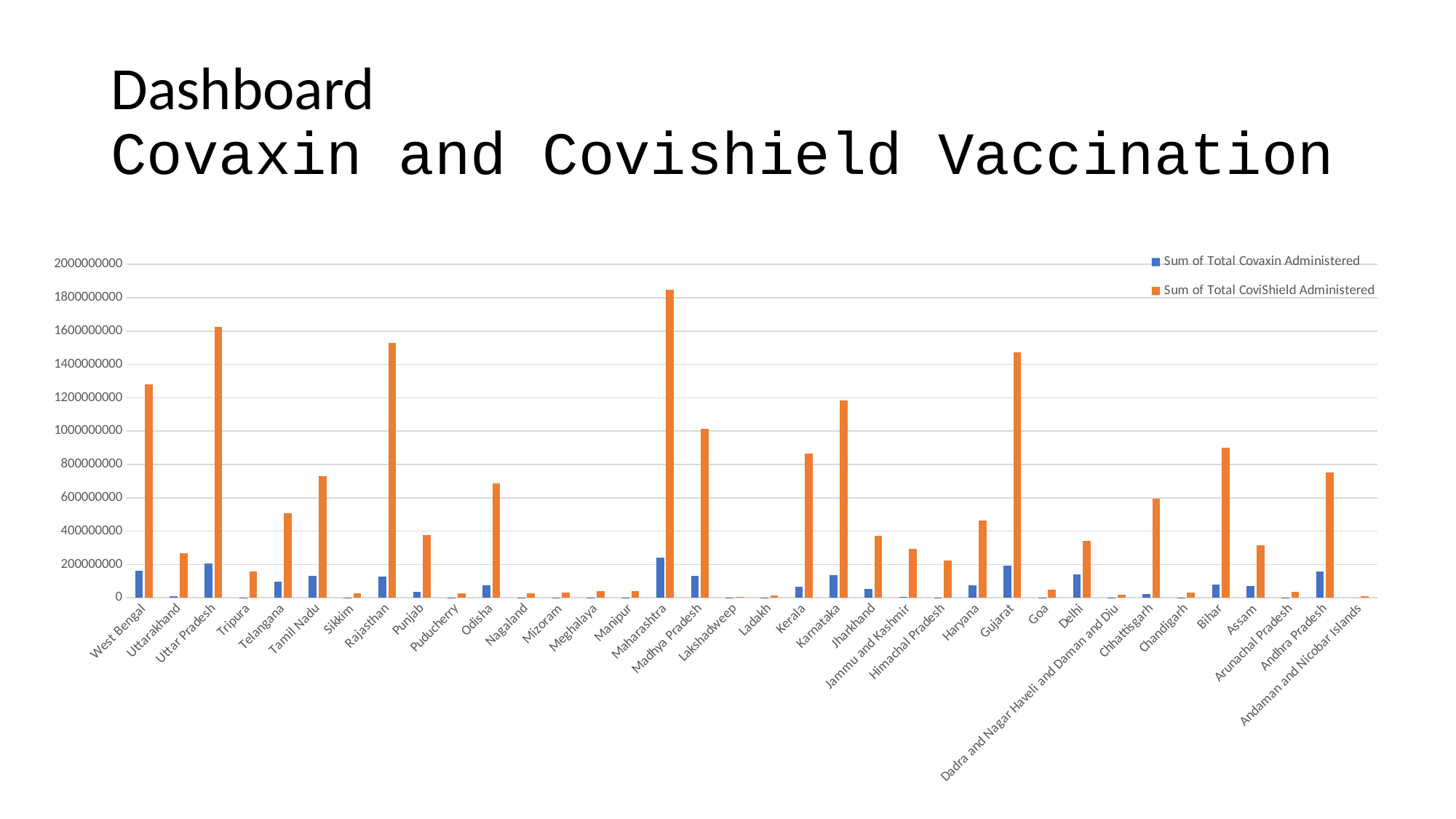

# Dashboard Covaxin and Covishield Vaccination

### Chart

| Category | Sum of Total Covaxin Administered | Sum of Total CoviShield Administered |
|---|---|---|
| West Bengal | 161606268.0 | 1278797524.0 |
| Uttarakhand | 7614733.0 | 265656704.0 |
| Uttar Pradesh | 207119612.0 | 1623684578.0 |
| Tripura | 1187646.0 | 155840420.0 |
| Telangana | 96803545.0 | 506506123.0 |
| Tamil Nadu | 131944496.0 | 732273281.0 |
| Sikkim | 3239.0 | 25856288.0 |
| Rajasthan | 128966784.0 | 1531126826.0 |
| Punjab | 36769861.0 | 376830756.0 |
| Puducherry | 7808.0 | 27080340.0 |
| Odisha | 73242639.0 | 685309240.0 |
| Nagaland | 3736.0 | 27598490.0 |
| Mizoram | 137.0 | 31380797.0 |
| Meghalaya | 2275.0 | 41375617.0 |
| Manipur | 743.0 | 40369406.0 |
| Maharashtra | 240073678.0 | 1850467667.0 |
| Madhya Pradesh | 133147945.0 | 1013956777.0 |
| Lakshadweep | 75.0 | 3259807.0 |
| Ladakh | 910.0 | 14749455.0 |
| Kerala | 64541503.0 | 867496055.0 |
| Karnataka | 136080860.0 | 1182850587.0 |
| Jharkhand | 53348766.0 | 371558101.0 |
| Jammu and Kashmir | 4041629.0 | 293261749.0 |
| Himachal Pradesh | 25713.0 | 224286633.0 |
| Haryana | 72959714.0 | 462109115.0 |
| Gujarat | 190944782.0 | 1471653056.0 |
| Goa | 625054.0 | 49361534.0 |
| Delhi | 139775575.0 | 343431470.0 |
| Dadra and Nagar Haveli and Daman and Diu | 216.0 | 18244317.0 |
| Chhattisgarh | 20137520.0 | 593696922.0 |
| Chandigarh | 20089.0 | 30969272.0 |
| Bihar | 77972516.0 | 902049317.0 |
| Assam | 68953907.0 | 313925975.0 |
| Arunachal Pradesh | 1820.0 | 33778691.0 |
| Andhra Pradesh | 155998977.0 | 753363528.0 |
| Andaman and Nicobar Islands | 0.0 | 11296006.0 |